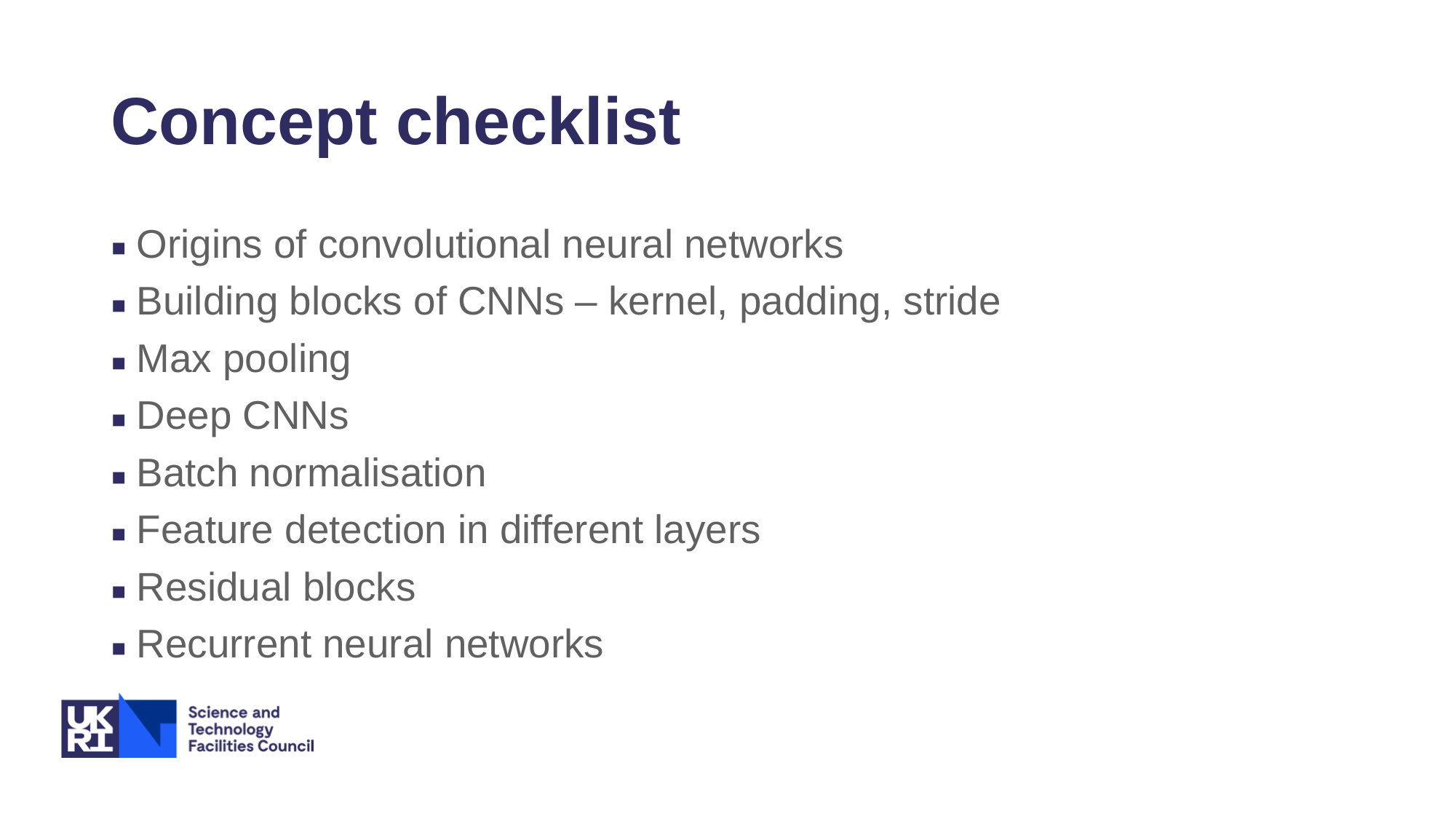

# Concept checklist
Origins of convolutional neural networks
Building blocks of CNNs – kernel, padding, stride
Max pooling
Deep CNNs
Batch normalisation
Feature detection in different layers
Residual blocks
Recurrent neural networks